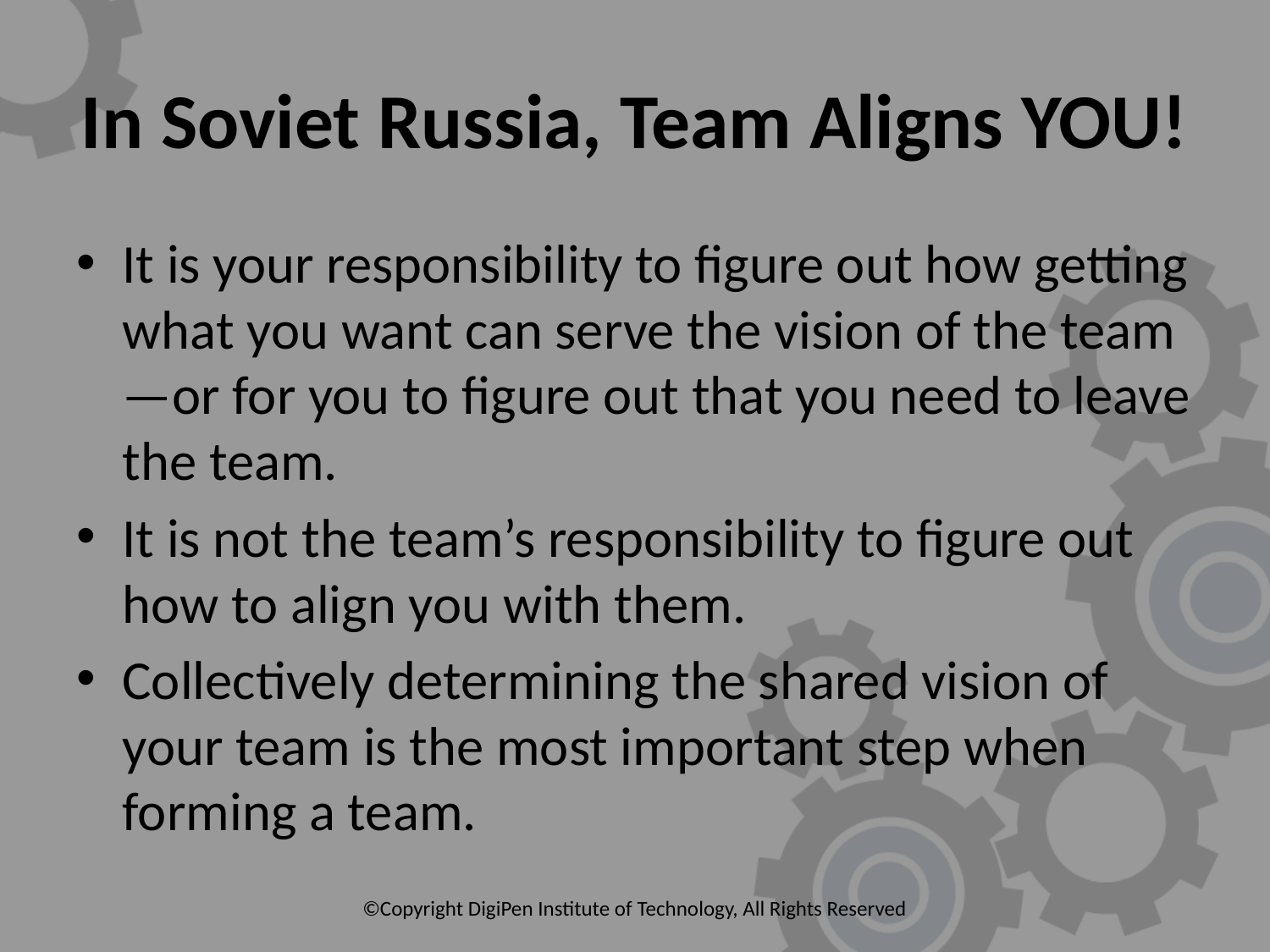

# In Soviet Russia, Team Aligns YOU!
It is your responsibility to figure out how getting what you want can serve the vision of the team—or for you to figure out that you need to leave the team.
It is not the team’s responsibility to figure out how to align you with them.
Collectively determining the shared vision of your team is the most important step when forming a team.

©Copyright DigiPen Institute of Technology, All Rights Reserved